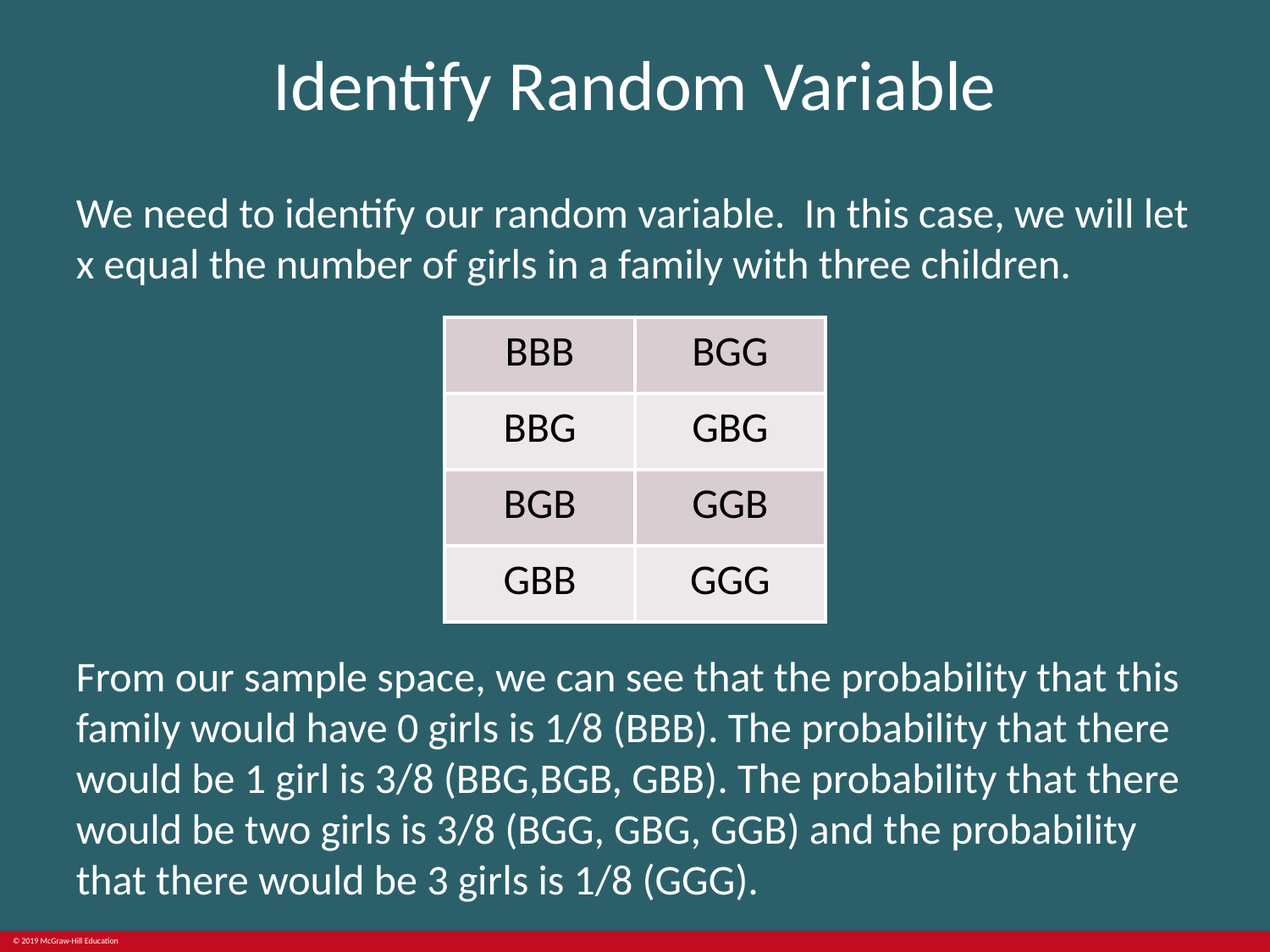

# Identify Random Variable
We need to identify our random variable.  In this case, we will let x equal the number of girls in a family with three children.
| BBB | BGG |
| --- | --- |
| BBG | GBG |
| BGB | GGB |
| GBB | GGG |
From our sample space, we can see that the probability that this family would have 0 girls is 1/8 (BBB). The probability that there would be 1 girl is 3/8 (BBG,BGB, GBB). The probability that there would be two girls is 3/8 (BGG, GBG, GGB) and the probability that there would be 3 girls is 1/8 (GGG).